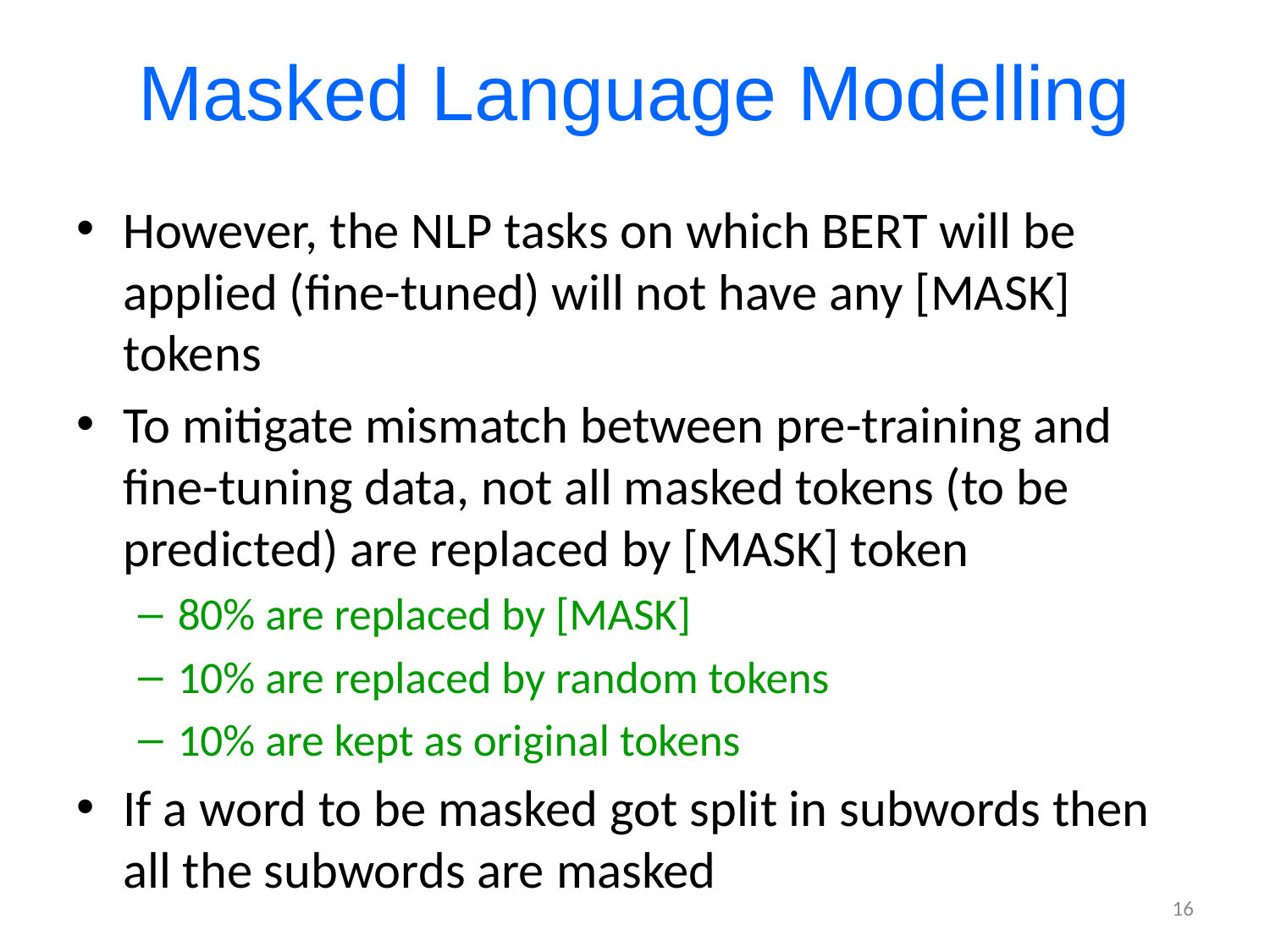

# Masked Language Modelling
However, the NLP tasks on which BERT will be applied (fine-tuned) will not have any [MASK] tokens
To mitigate mismatch between pre-training and fine-tuning data, not all masked tokens (to be predicted) are replaced by [MASK] token
80% are replaced by [MASK]
10% are replaced by random tokens
10% are kept as original tokens
If a word to be masked got split in subwords then all the subwords are masked

16